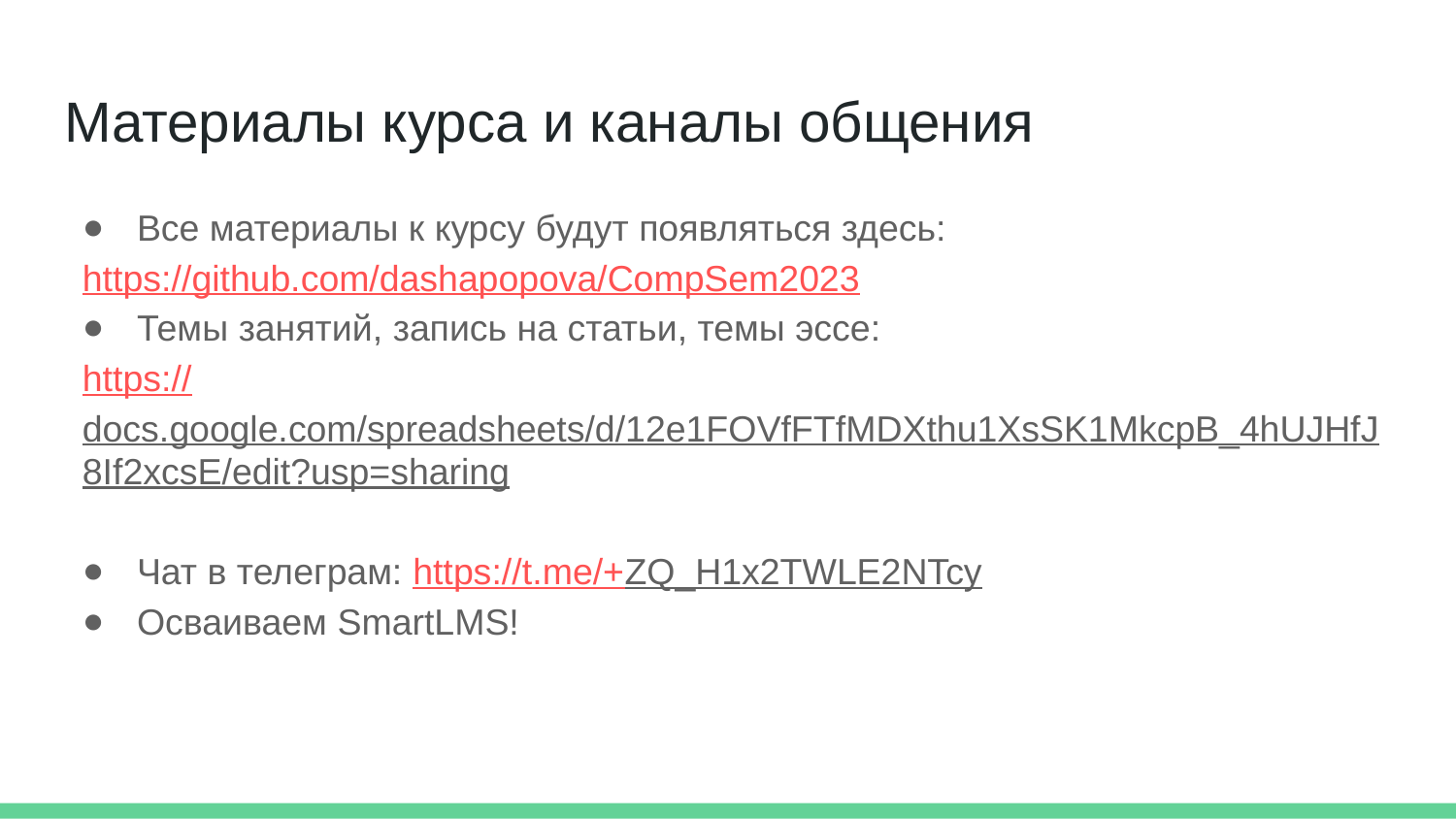

# Материалы курса и каналы общения
Все материалы к курсу будут появляться здесь:
https://github.com/dashapopova/CompSem2023
Темы занятий, запись на статьи, темы эссе:
https://docs.google.com/spreadsheets/d/12e1FOVfFTfMDXthu1XsSK1MkcpB_4hUJHfJ8If2xcsE/edit?usp=sharing
Чат в телеграм: https://t.me/+ZQ_H1x2TWLE2NTcy
Осваиваем SmartLMS!